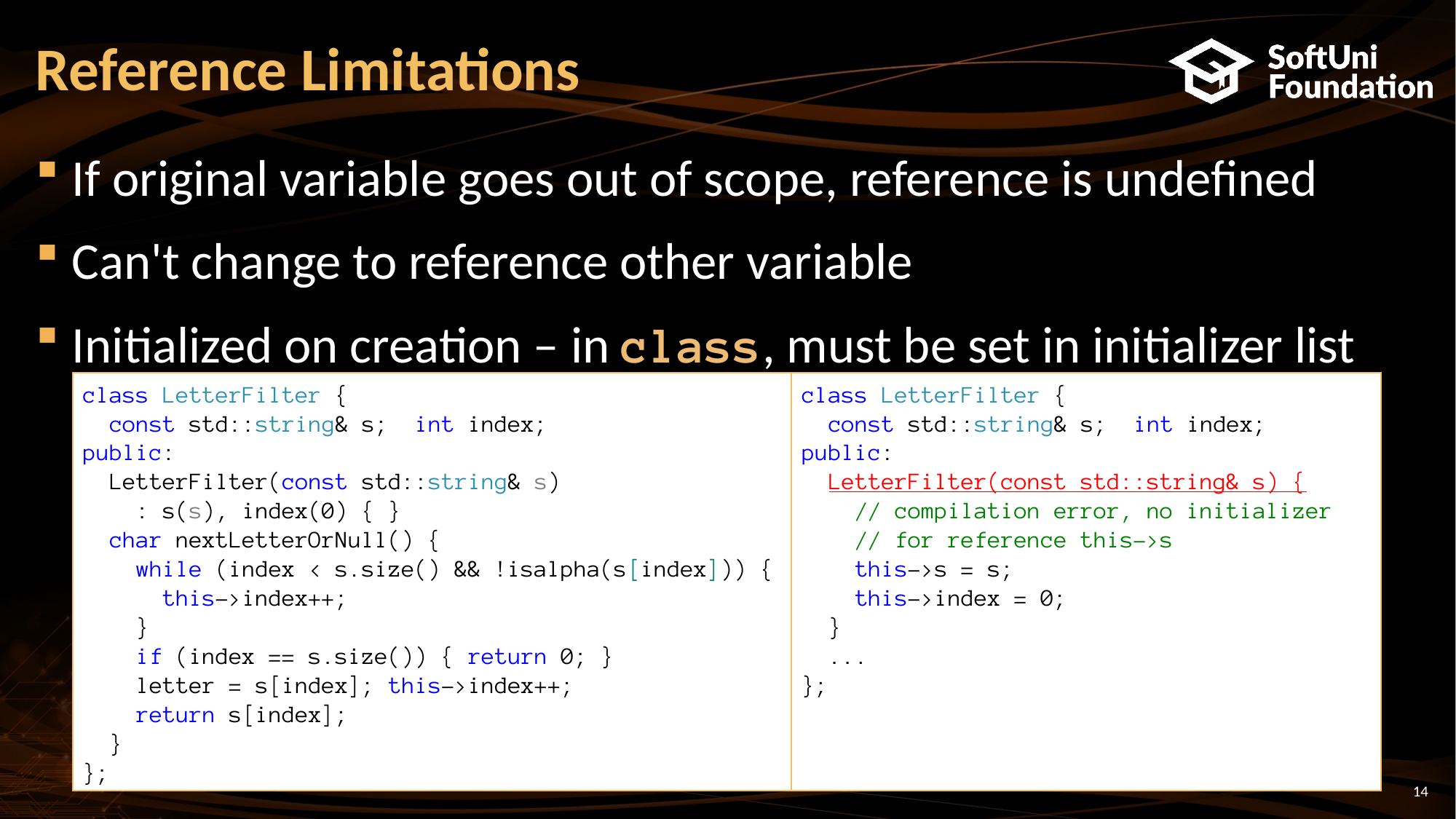

# Reference Limitations
If original variable goes out of scope, reference is undefined
Can't change to reference other variable
Initialized on creation – in class, must be set in initializer list
class LetterFilter {
  const std::string& s;  int index;
public:
  LetterFilter(const std::string& s) {
    // compilation error, no initializer
    // for reference this->s
    this->s = s;
    this->index = 0;
  }
  ...
};

class LetterFilter {
  const std::string& s;  int index;
public:
  LetterFilter(const std::string& s)
    : s(s), index(0) { }
  char nextLetterOrNull() {
    while (index < s.size() && !isalpha(s[index])) {
      this->index++;
    }
    if (index == s.size()) { return 0; }
    letter = s[index]; this->index++;
    return s[index];
  }
};
14